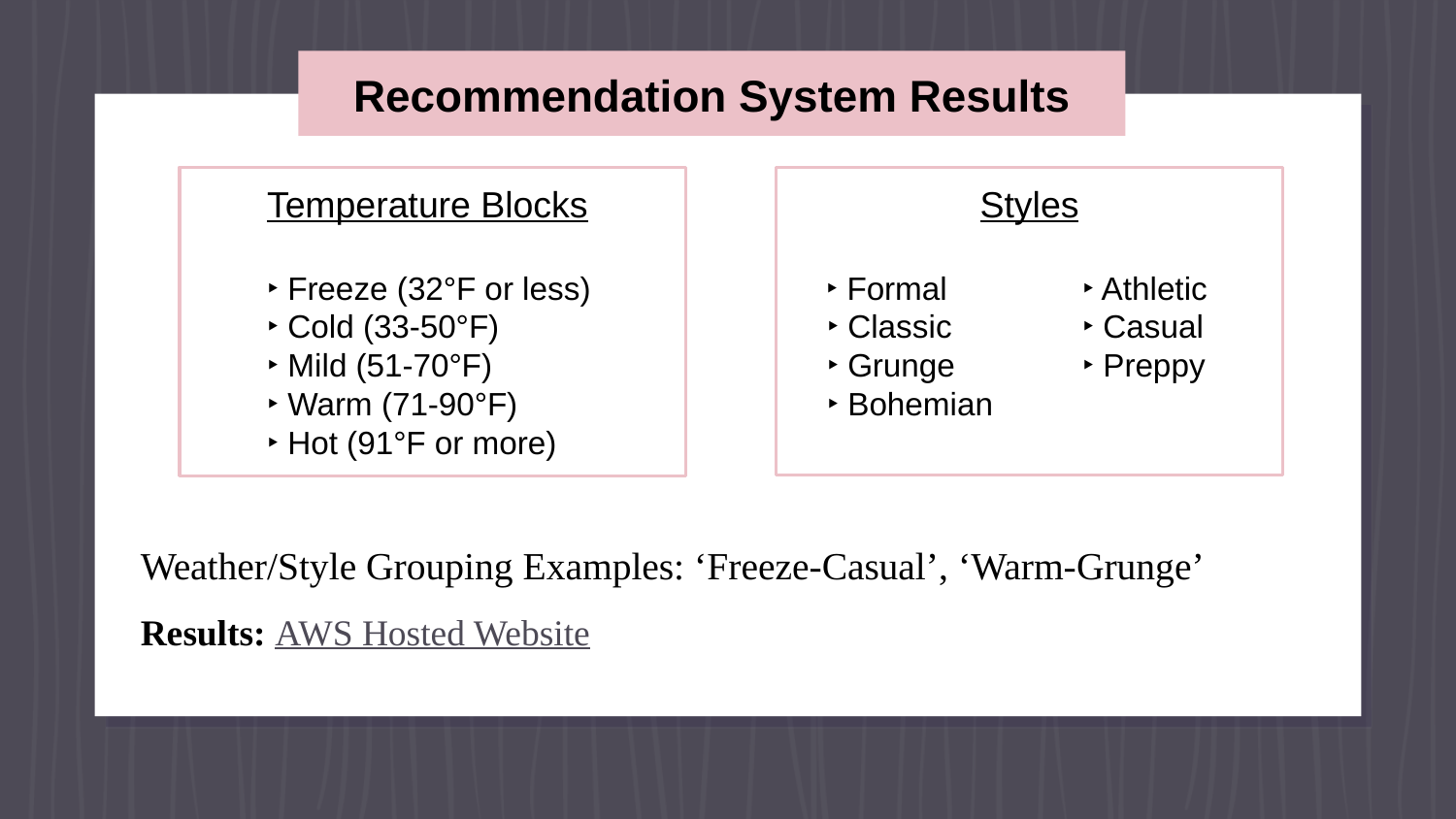

# Recommendation System Results
Temperature Blocks

‣ Freeze (32°F or less)
‣ Cold (33-50°F)
‣ Mild (51-70°F)
‣ Warm (71-90°F)
‣ Hot (91°F or more)
Styles

    ‣ Formal	‣ Athletic
    ‣ Classic	‣ Casual
    ‣ Grunge	‣ Preppy
    ‣ Bohemian

Weather/Style Grouping Examples: ‘Freeze-Casual’, ‘Warm-Grunge’
Results: AWS Hosted Website